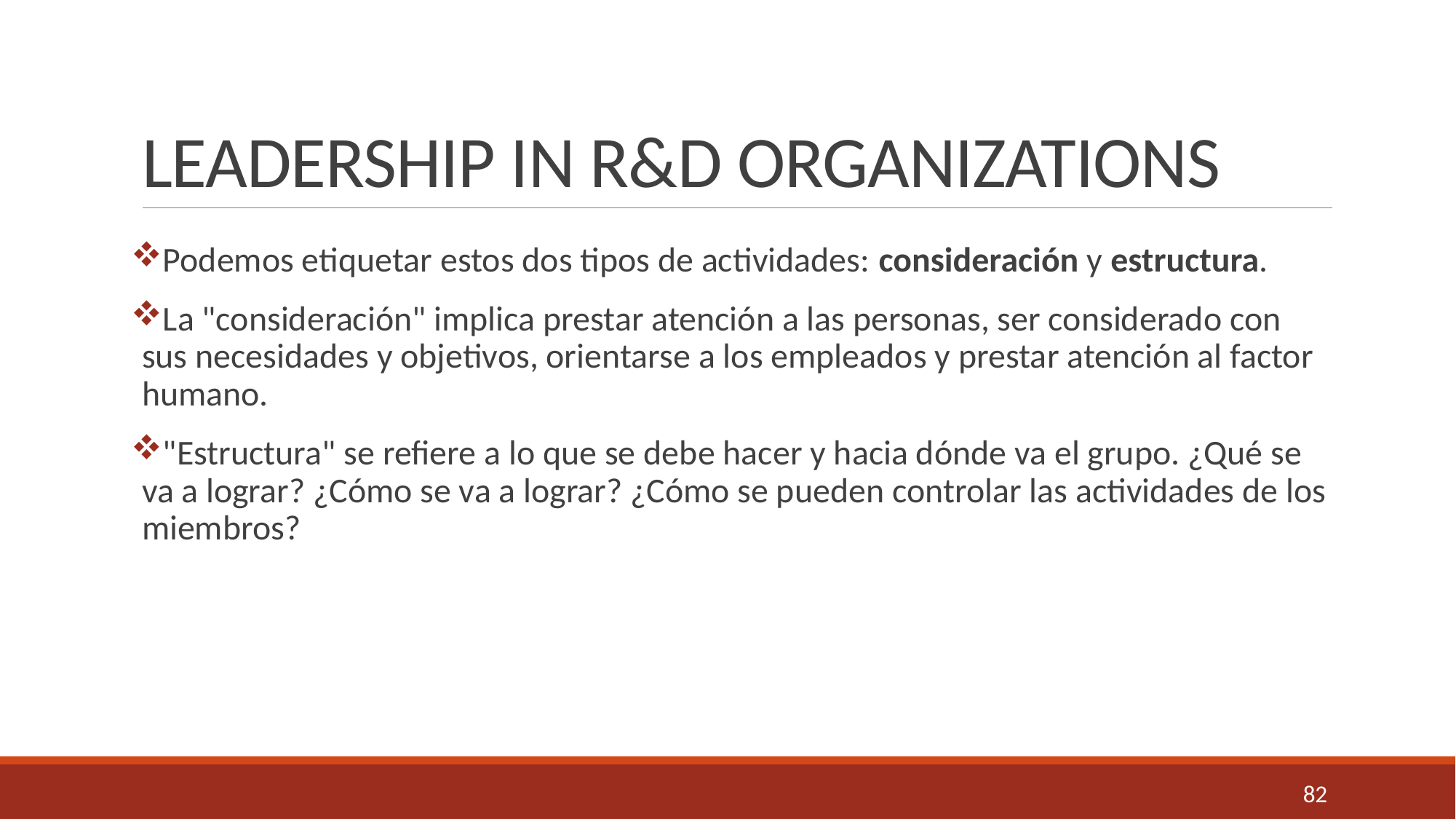

# LEADERSHIP IN R&D ORGANIZATIONS
Podemos etiquetar estos dos tipos de actividades: consideración y estructura.
La "consideración" implica prestar atención a las personas, ser considerado con sus necesidades y objetivos, orientarse a los empleados y prestar atención al factor humano.
"Estructura" se refiere a lo que se debe hacer y hacia dónde va el grupo. ¿Qué se va a lograr? ¿Cómo se va a lograr? ¿Cómo se pueden controlar las actividades de los miembros?
82